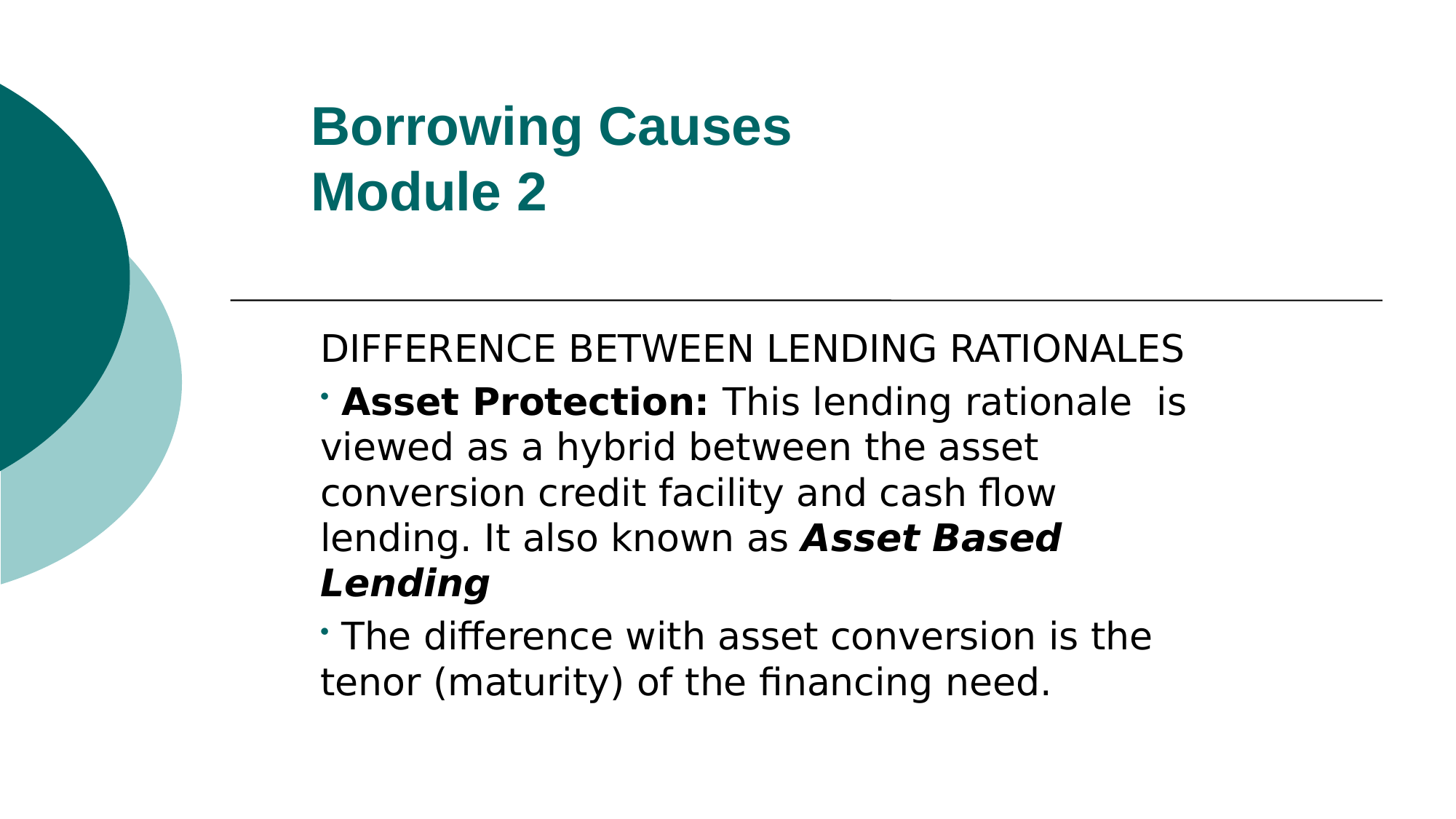

# Borrowing Causes Module 2
DIFFERENCE BETWEEN LENDING RATIONALES
 Asset Protection: This lending rationale  is viewed as a hybrid between the asset conversion credit facility and cash flow lending. It also known as Asset Based Lending
 The difference with asset conversion is the tenor (maturity) of the financing need.